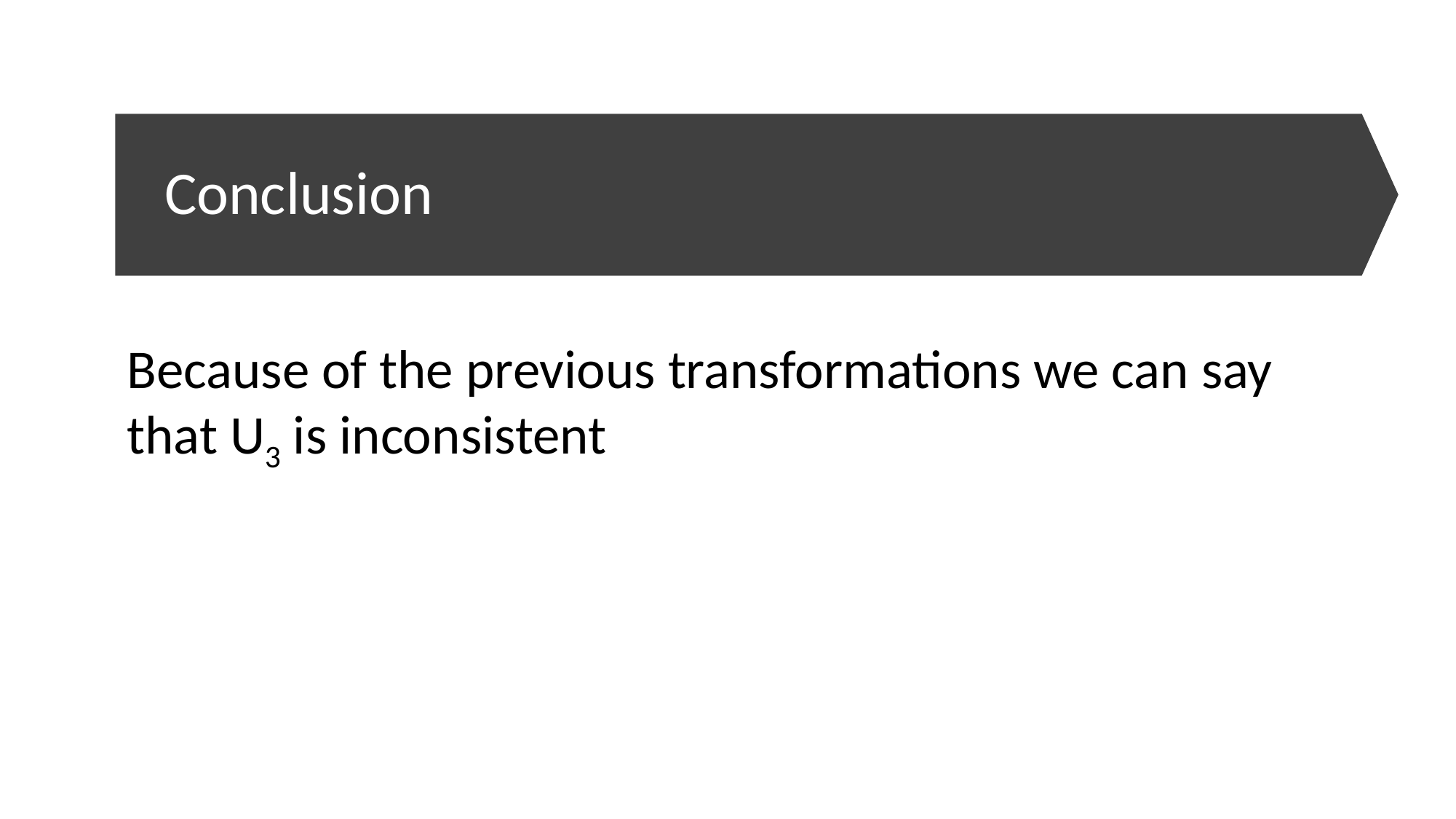

# Conclusion
Because of the previous transformations we can say that U3 is inconsistent